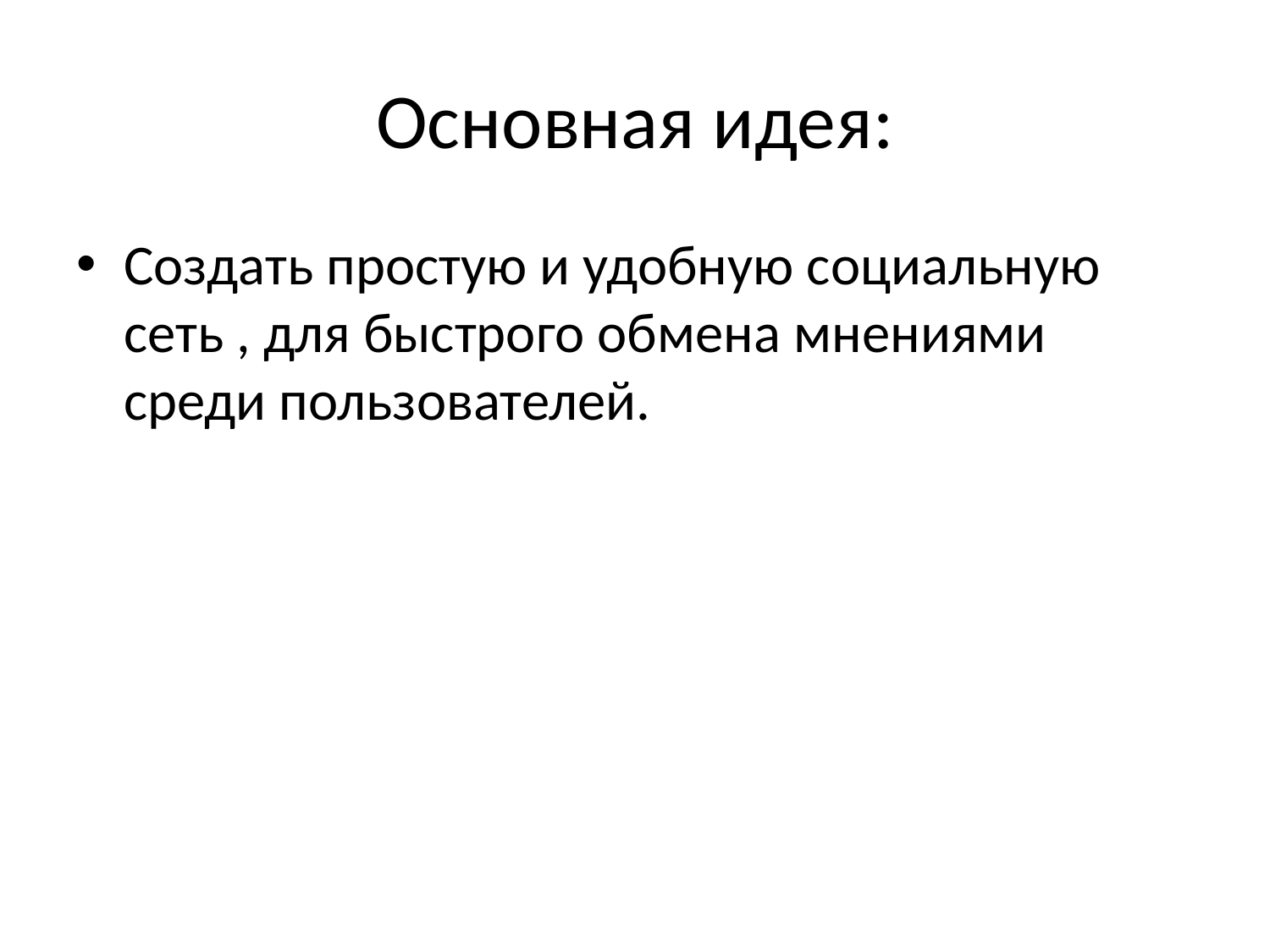

# Основная идея:
Создать простую и удобную социальную сеть , для быстрого обмена мнениями среди пользователей.